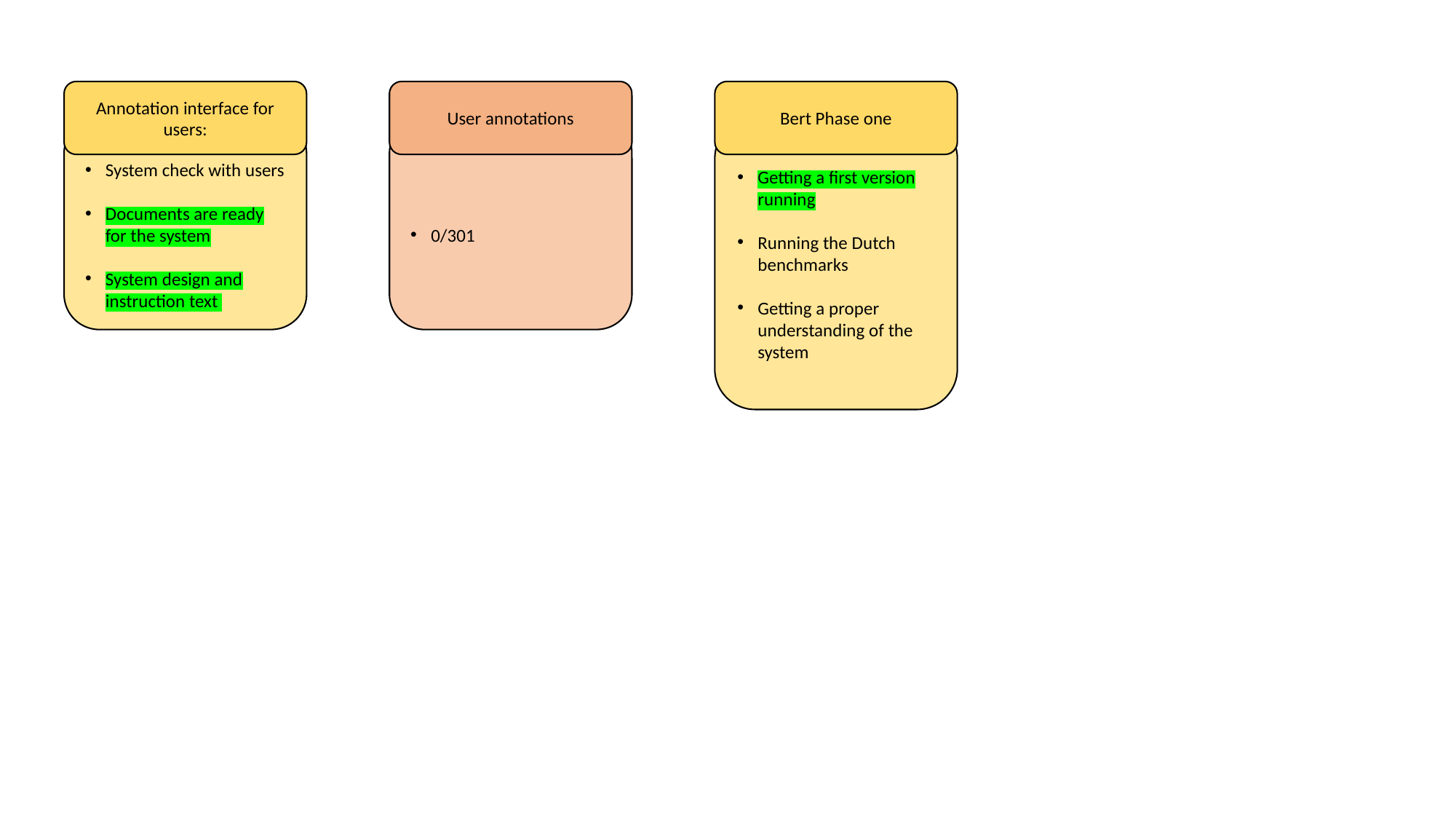

Annotation interface for users:
User annotations
Bert Phase one

System check with users

Documents are ready for the system

System design and instruction text

0/301

Getting a first version running

Running the Dutch benchmarks

Getting a proper understanding of the system